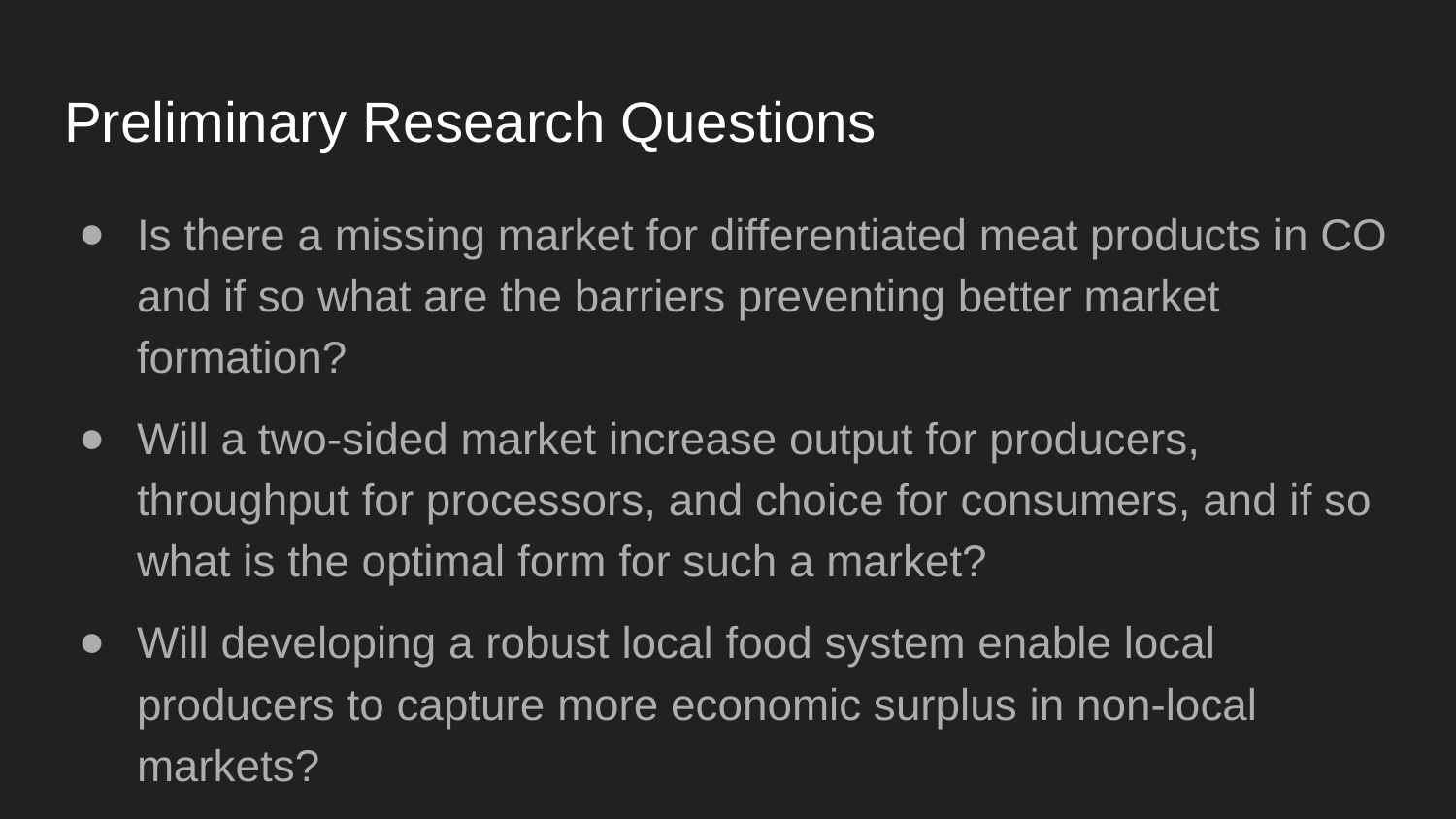

Preliminary Research Questions
Is there a missing market for differentiated meat products in CO and if so what are the barriers preventing better market formation?
Will a two-sided market increase output for producers, throughput for processors, and choice for consumers, and if so what is the optimal form for such a market?
Will developing a robust local food system enable local producers to capture more economic surplus in non-local markets?